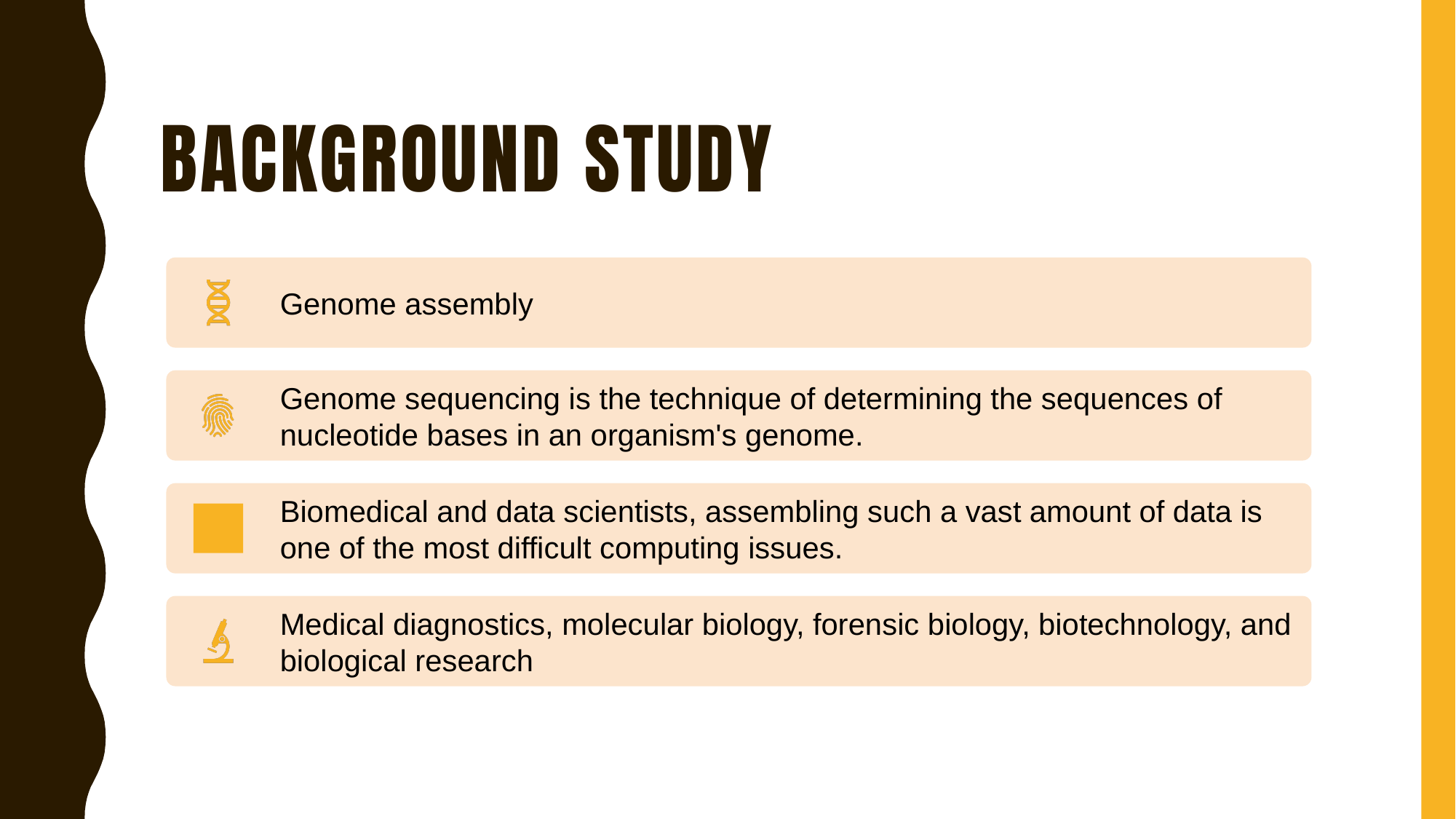

# BACKGROUND STUDY
Genome assembly
Genome sequencing is the technique of determining the sequences of nucleotide bases in an organism's genome.
Biomedical and data scientists, assembling such a vast amount of data is one of the most difficult computing issues.
Medical diagnostics, molecular biology, forensic biology, biotechnology, and biological research